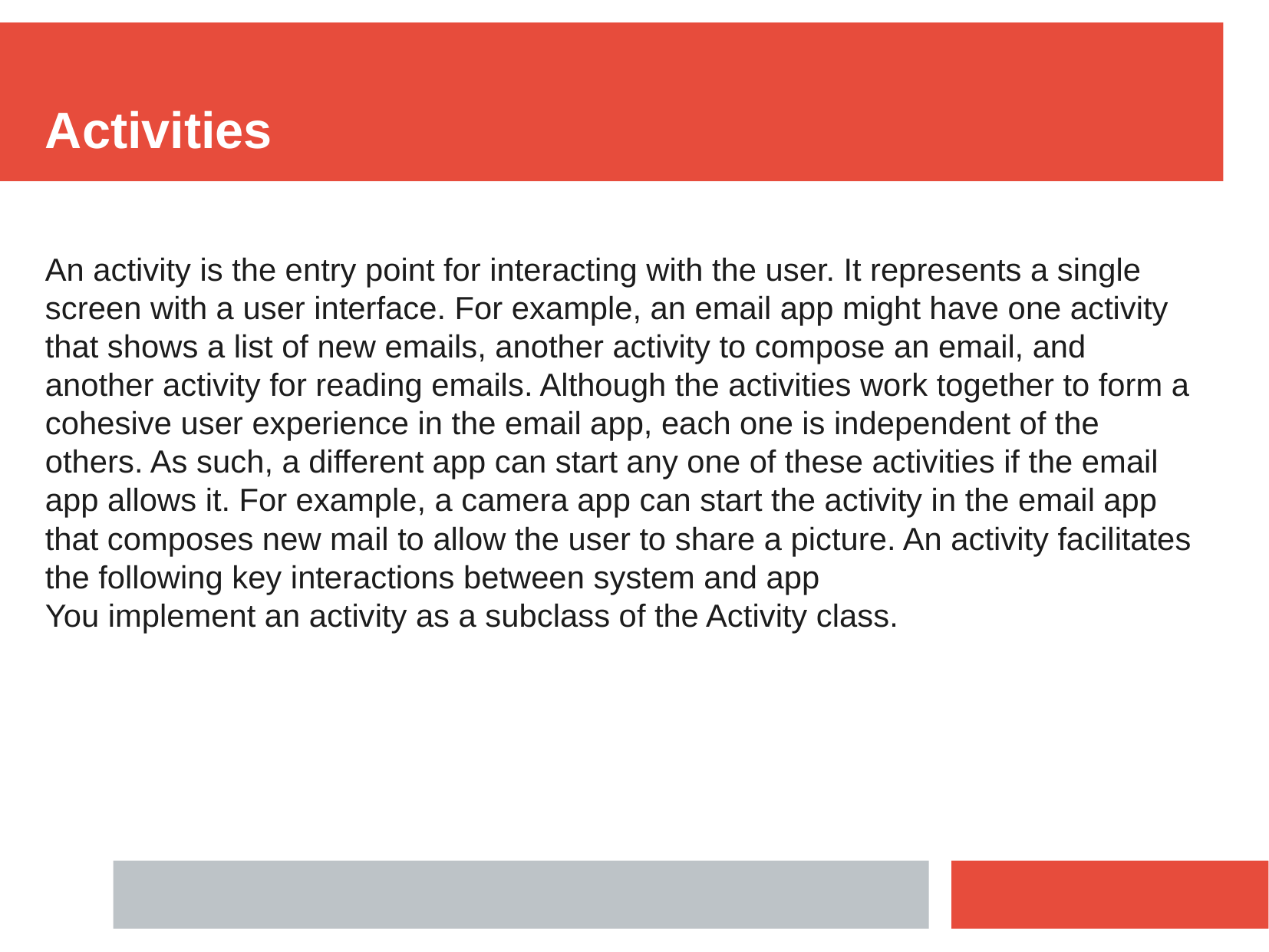

Activities
An activity is the entry point for interacting with the user. It represents a single screen with a user interface. For example, an email app might have one activity that shows a list of new emails, another activity to compose an email, and another activity for reading emails. Although the activities work together to form a cohesive user experience in the email app, each one is independent of the others. As such, a different app can start any one of these activities if the email app allows it. For example, a camera app can start the activity in the email app that composes new mail to allow the user to share a picture. An activity facilitates the following key interactions between system and app
You implement an activity as a subclass of the Activity class.